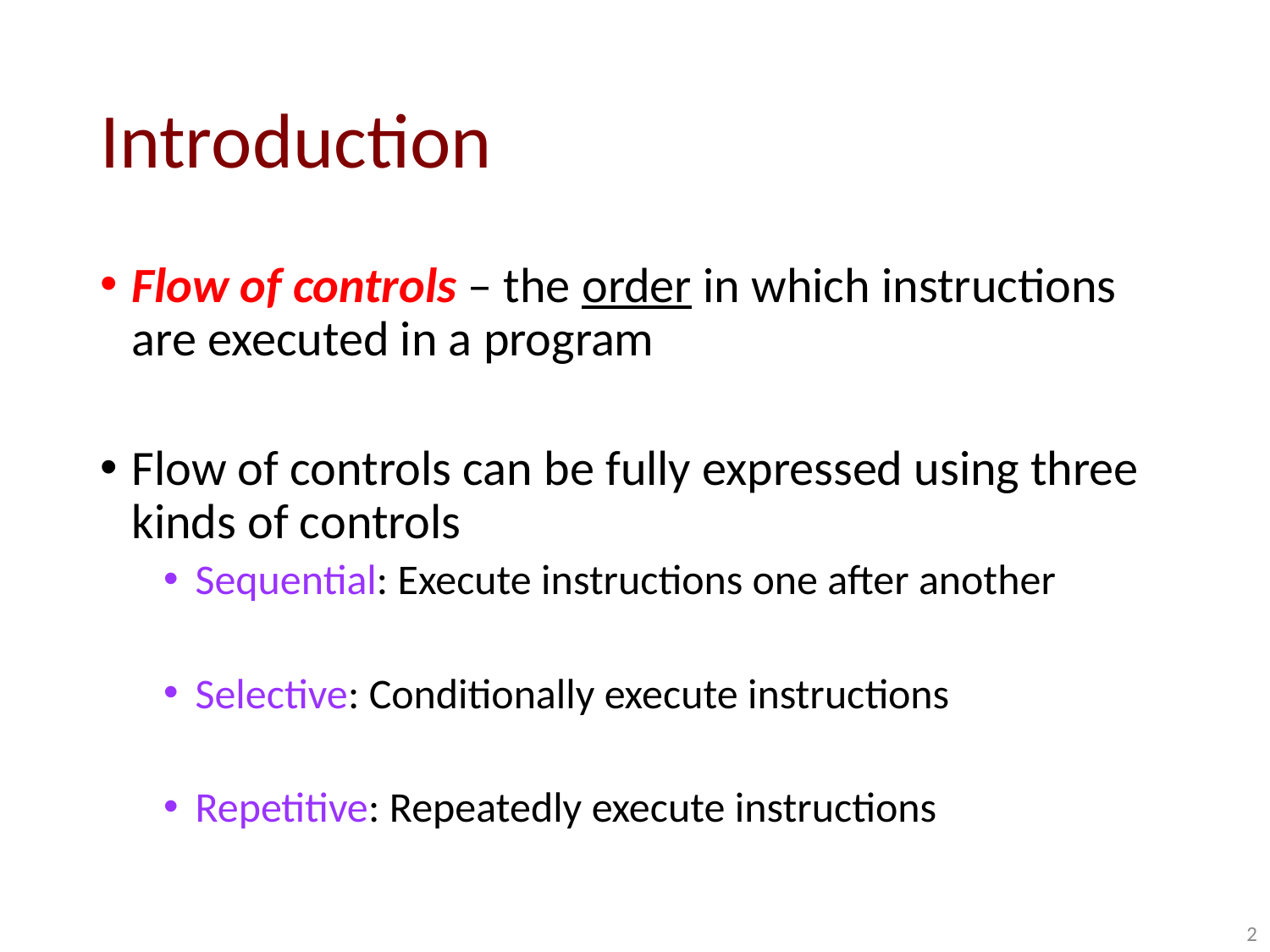

# Introduction
Flow of controls – the order in which instructions are executed in a program

Flow of controls can be fully expressed using three kinds of controls
Sequential: Execute instructions one after another

Selective: Conditionally execute instructions

Repetitive: Repeatedly execute instructions

2